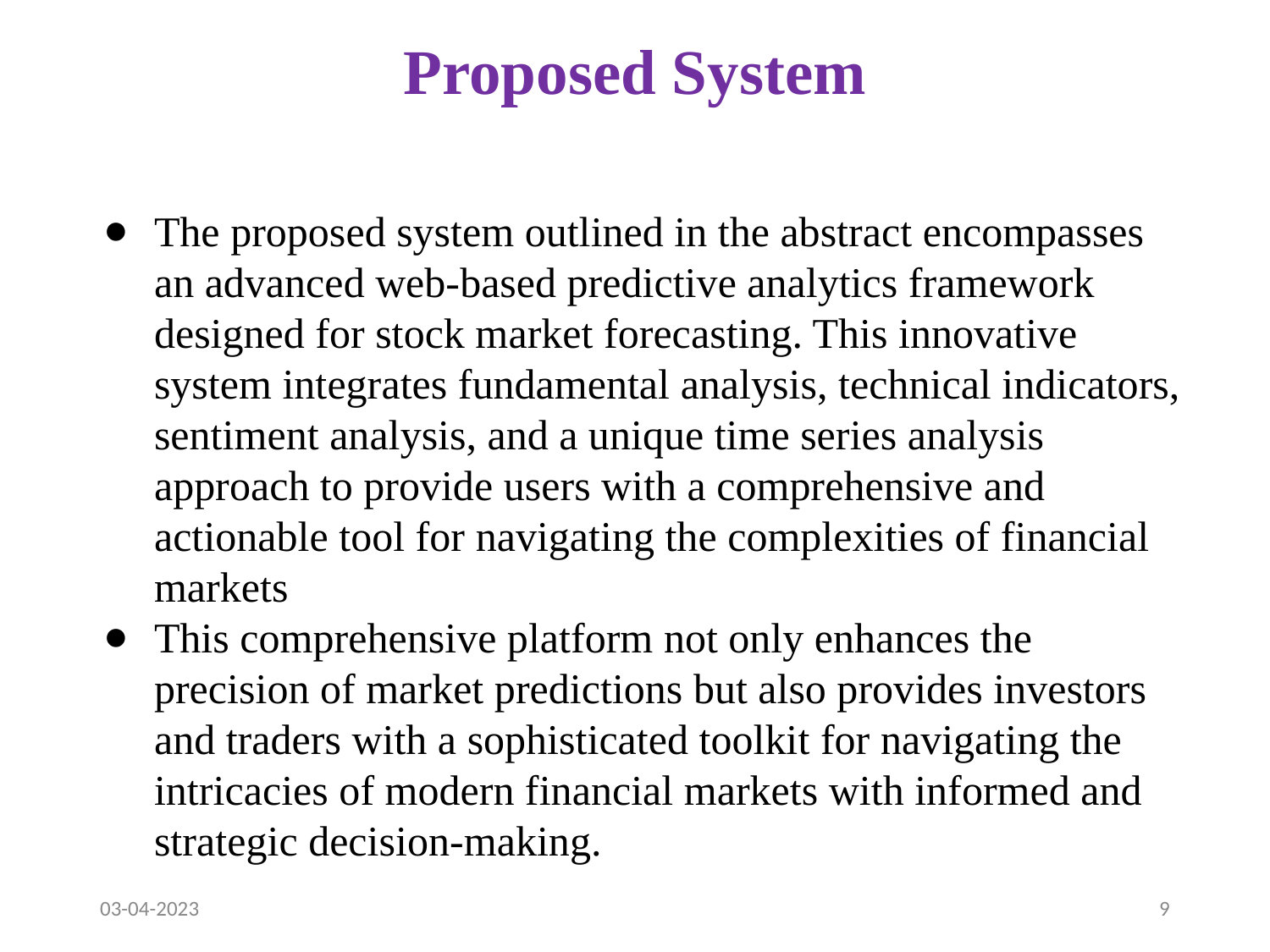

# Proposed System

The proposed system outlined in the abstract encompasses an advanced web-based predictive analytics framework designed for stock market forecasting. This innovative system integrates fundamental analysis, technical indicators, sentiment analysis, and a unique time series analysis approach to provide users with a comprehensive and actionable tool for navigating the complexities of financial markets
This comprehensive platform not only enhances the precision of market predictions but also provides investors and traders with a sophisticated toolkit for navigating the intricacies of modern financial markets with informed and strategic decision-making.

03-04-2023
9